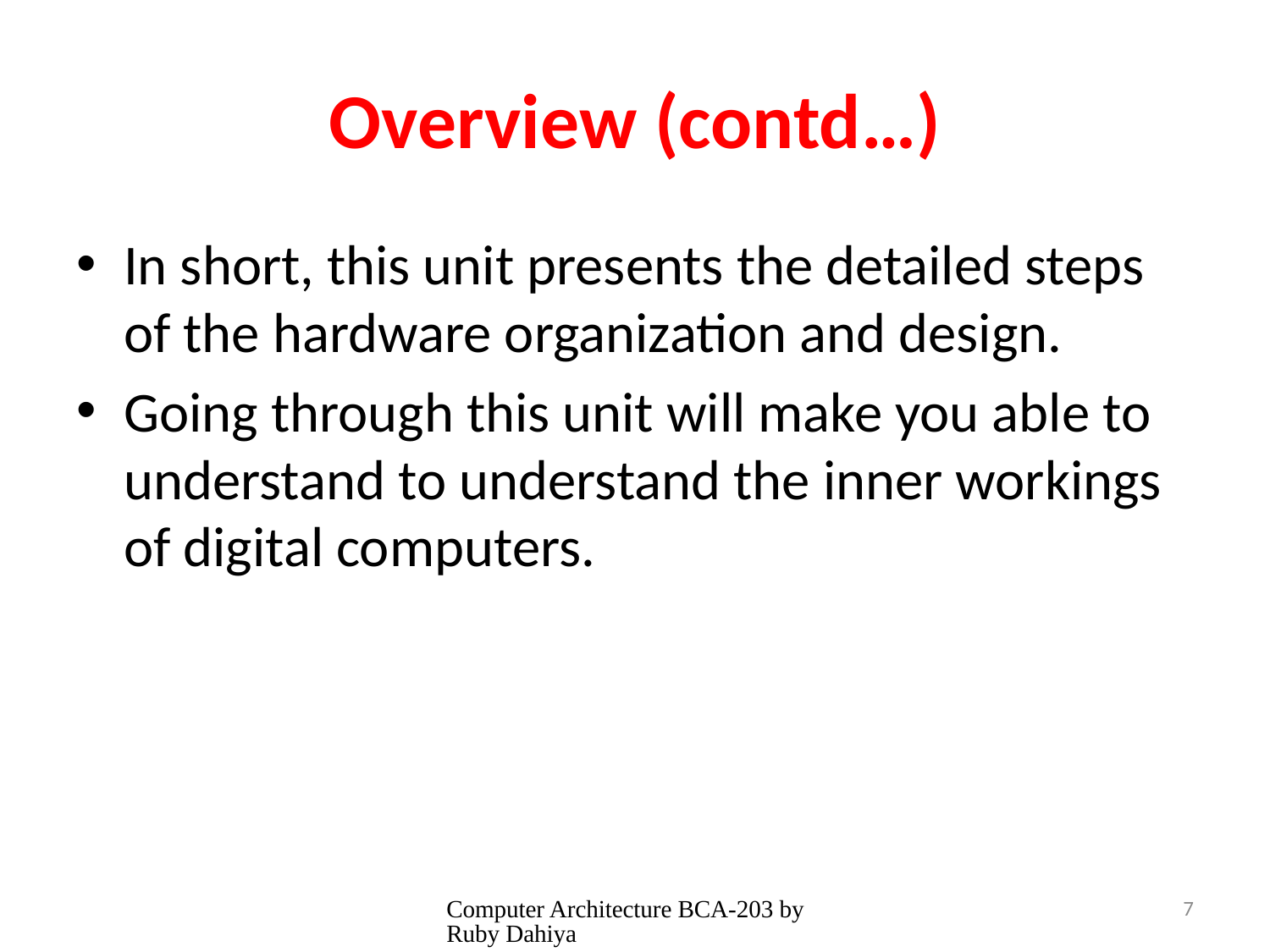

# Overview (contd…)
In short, this unit presents the detailed steps of the hardware organization and design.
Going through this unit will make you able to understand to understand the inner workings of digital computers.
Computer Architecture BCA-203 by Ruby Dahiya
7